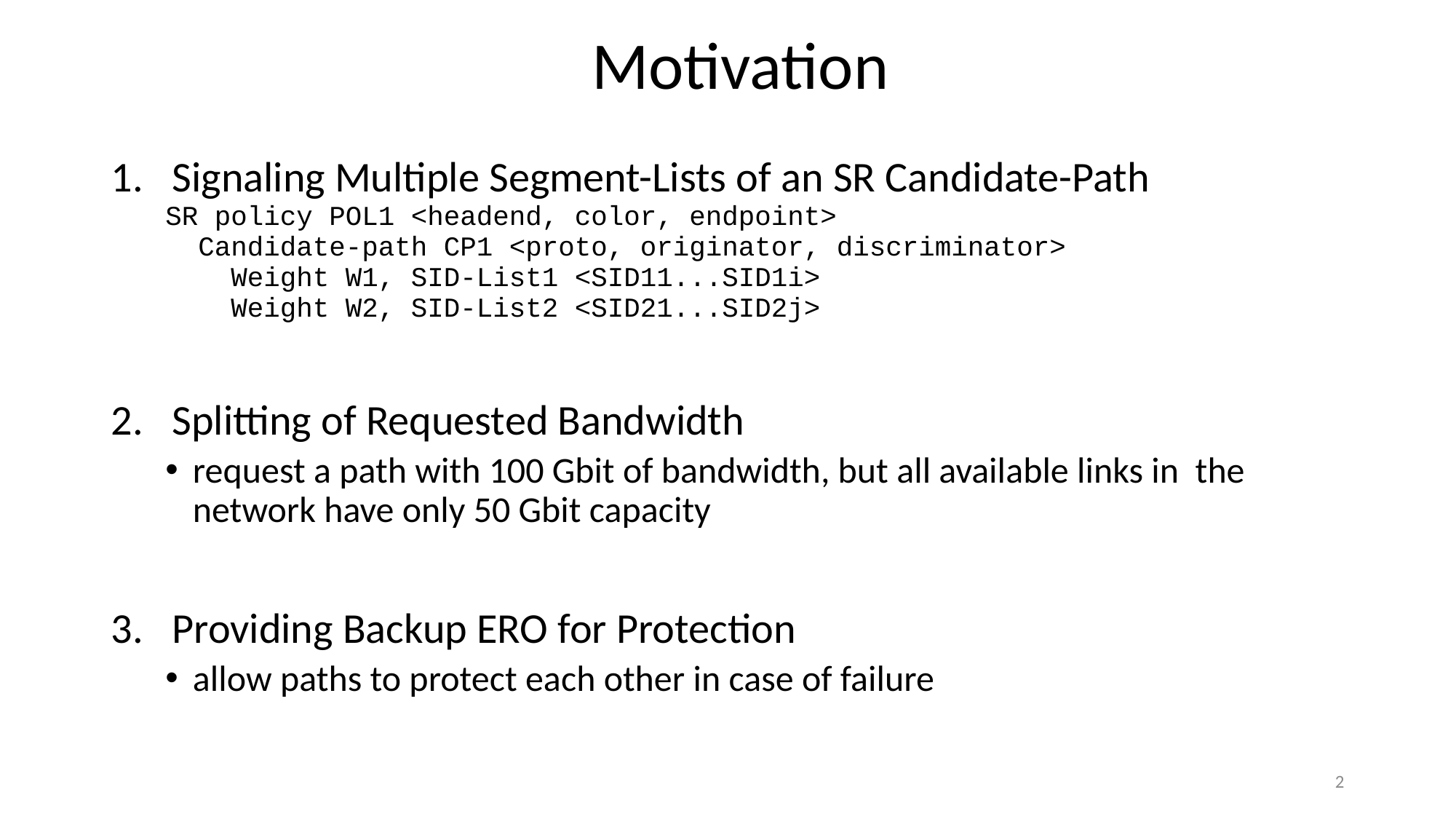

# Motivation
Signaling Multiple Segment-Lists of an SR Candidate-Path
SR policy POL1 <headend, color, endpoint>
  Candidate-path CP1 <proto, originator, discriminator>
    Weight W1, SID-List1 <SID11...SID1i>
    Weight W2, SID-List2 <SID21...SID2j>

Splitting of Requested Bandwidth
request a path with 100 Gbit of bandwidth, but all available links in  the network have only 50 Gbit capacity

Providing Backup ERO for Protection
allow paths to protect each other in case of failure
2